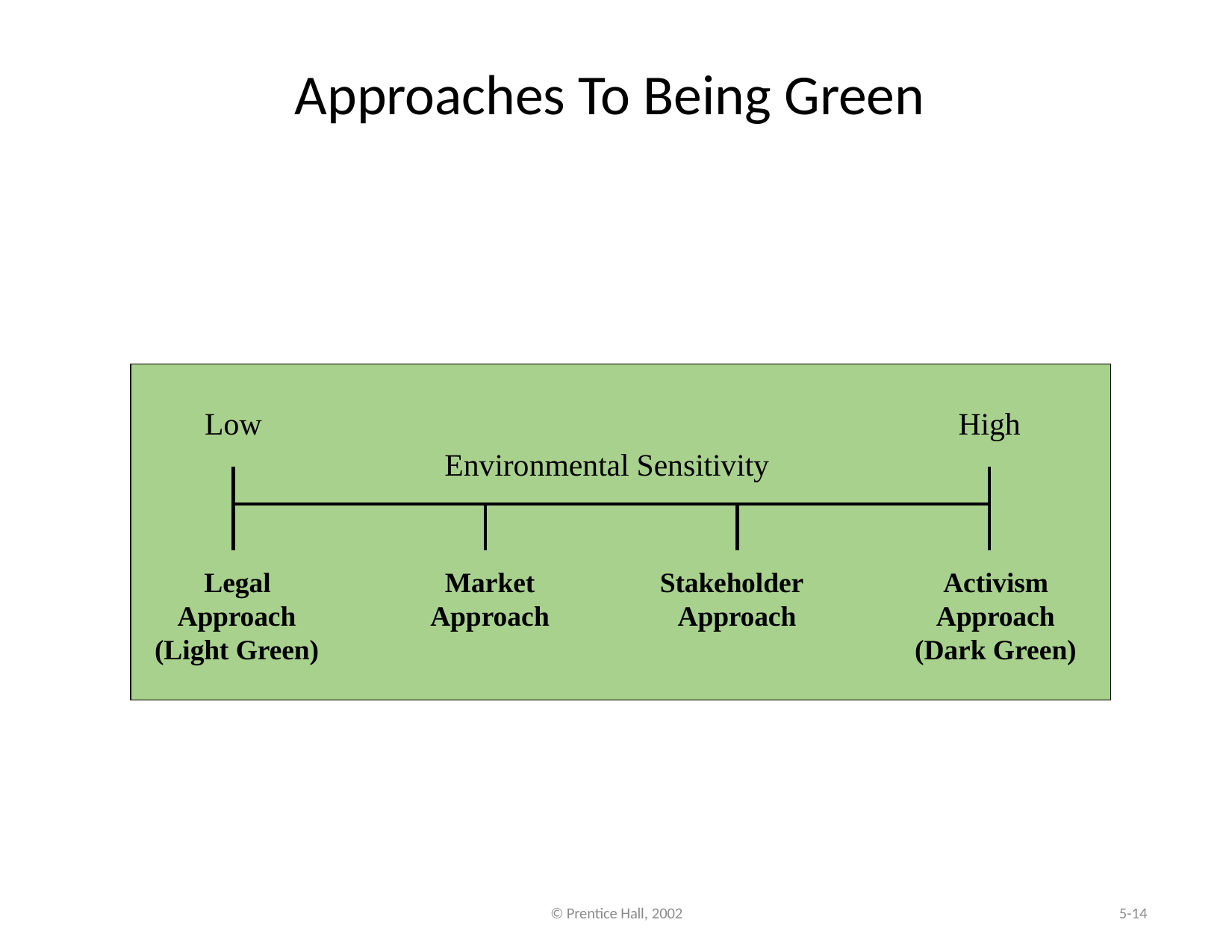

# Approaches To Being Green

Low
High
Environmental Sensitivity

Legal
Market  Approach
Stakeholder  Approach
Activism
Approach
Approach
(Light Green)
(Dark Green)
© Prentice Hall, 2002
5-14